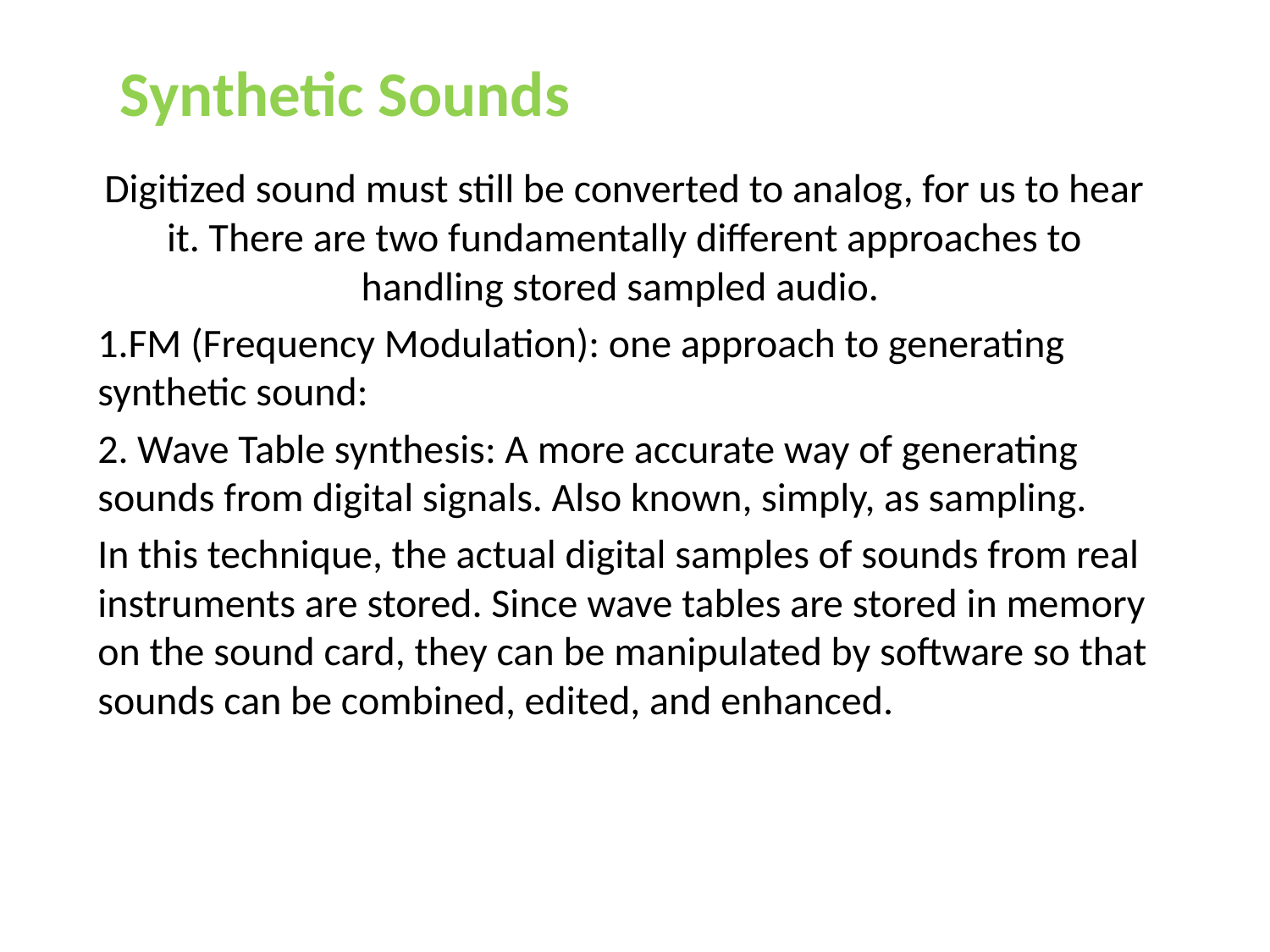

# Synthetic Sounds
Digitized sound must still be converted to analog, for us to hear it. There are two fundamentally different approaches to handling stored sampled audio.
1.FM (Frequency Modulation): one approach to generating synthetic sound:
2. Wave Table synthesis: A more accurate way of generating sounds from digital signals. Also known, simply, as sampling.
In this technique, the actual digital samples of sounds from real instruments are stored. Since wave tables are stored in memory on the sound card, they can be manipulated by software so that sounds can be combined, edited, and enhanced.